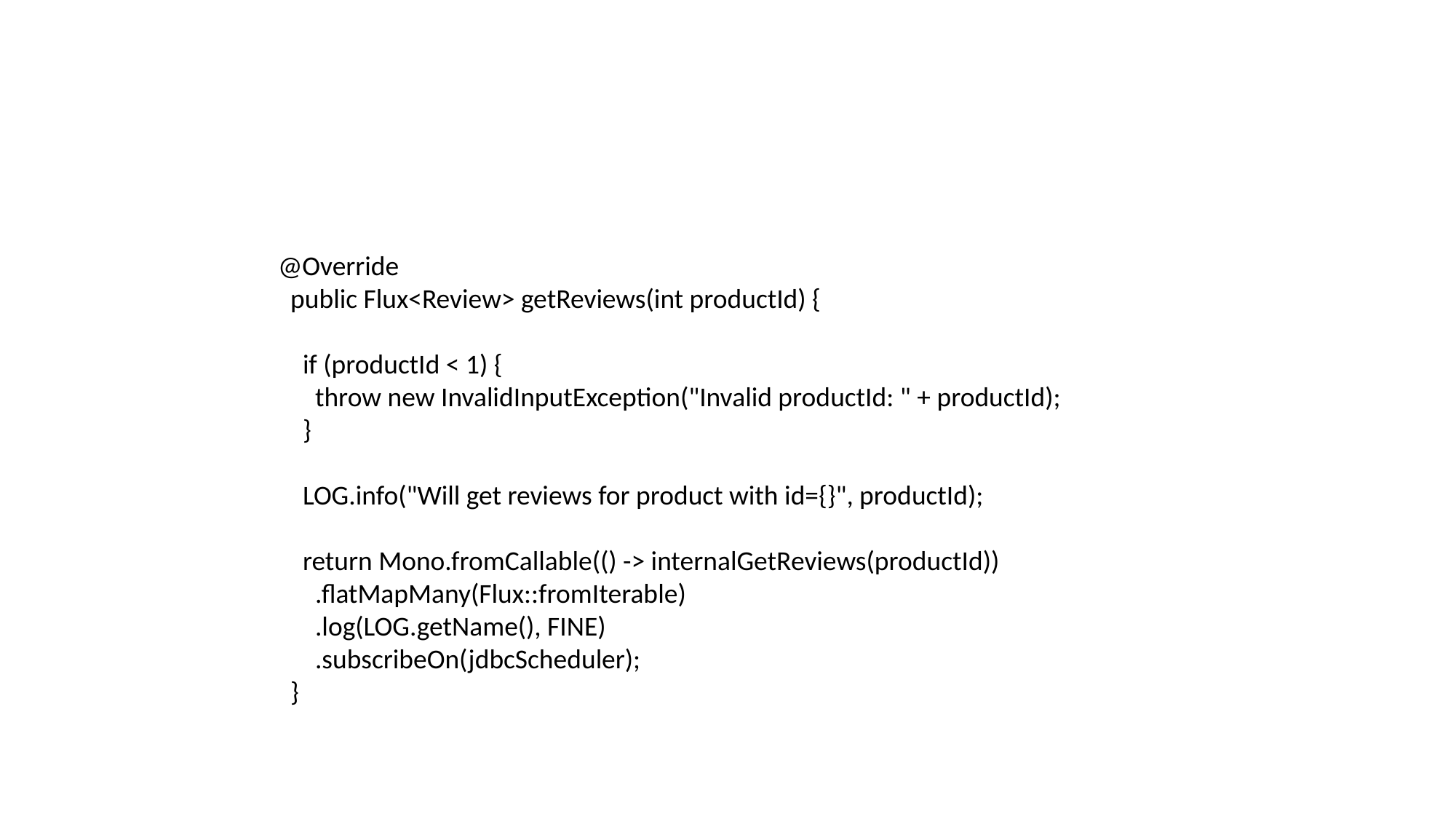

#
@Override
  public Flux<Review> getReviews(int productId) {

    if (productId < 1) {
      throw new InvalidInputException("Invalid productId: " + productId);
    }

    LOG.info("Will get reviews for product with id={}", productId);

    return Mono.fromCallable(() -> internalGetReviews(productId))
      .flatMapMany(Flux::fromIterable)
      .log(LOG.getName(), FINE)
      .subscribeOn(jdbcScheduler);
  }